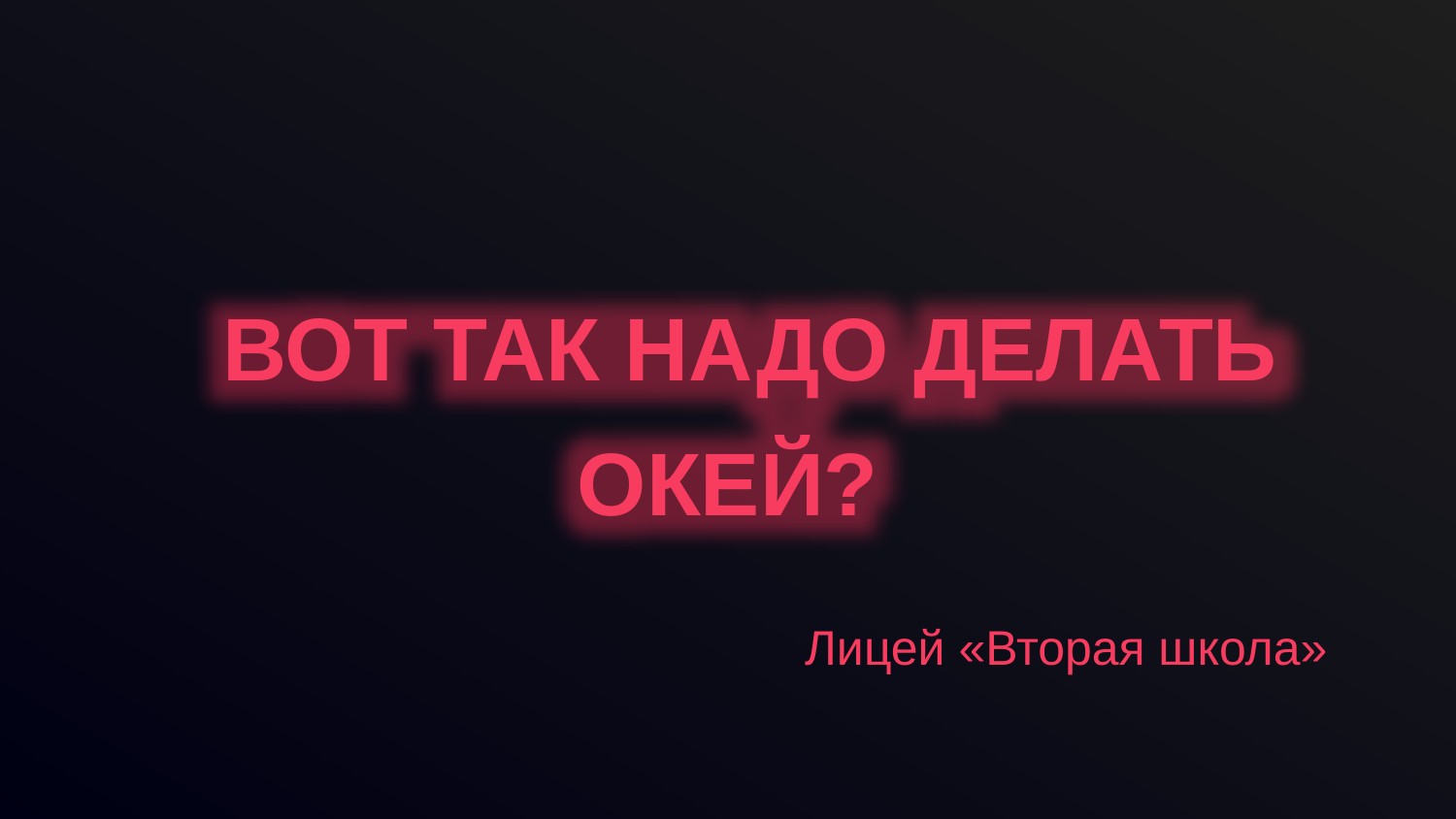

Вот так надо делать
Окей?
Лицей «Вторая школа»